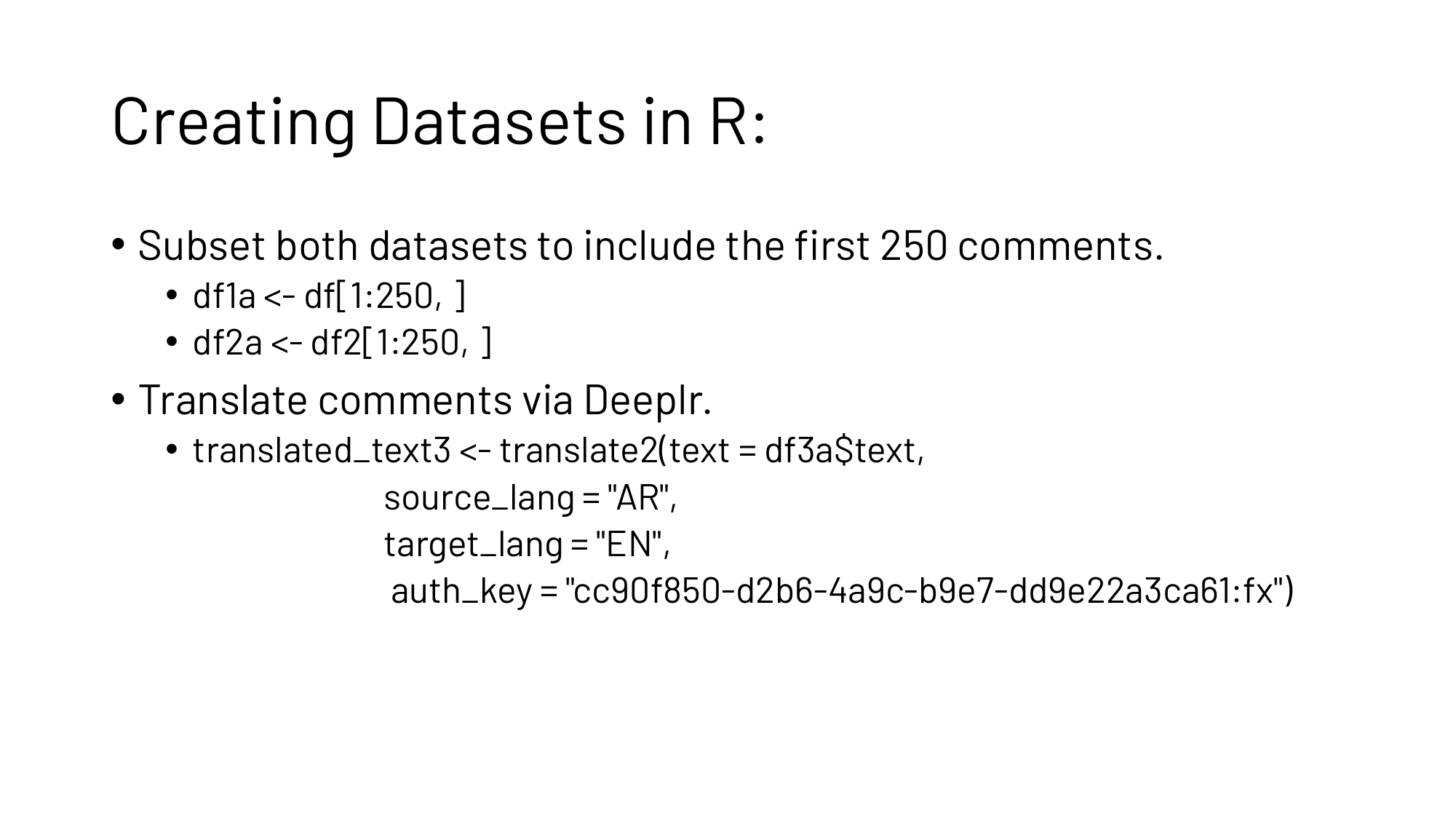

# Creating Datasets in R:
Subset both datasets to include the first 250 comments.
df1a <- df[1:250, ]
df2a <- df2[1:250, ]
Translate comments via Deeplr.
translated_text3 <- translate2(text = df3a$text,
                              source_lang = "AR",
                              target_lang = "EN",
                               auth_key = "cc90f850-d2b6-4a9c-b9e7-dd9e22a3ca61:fx")